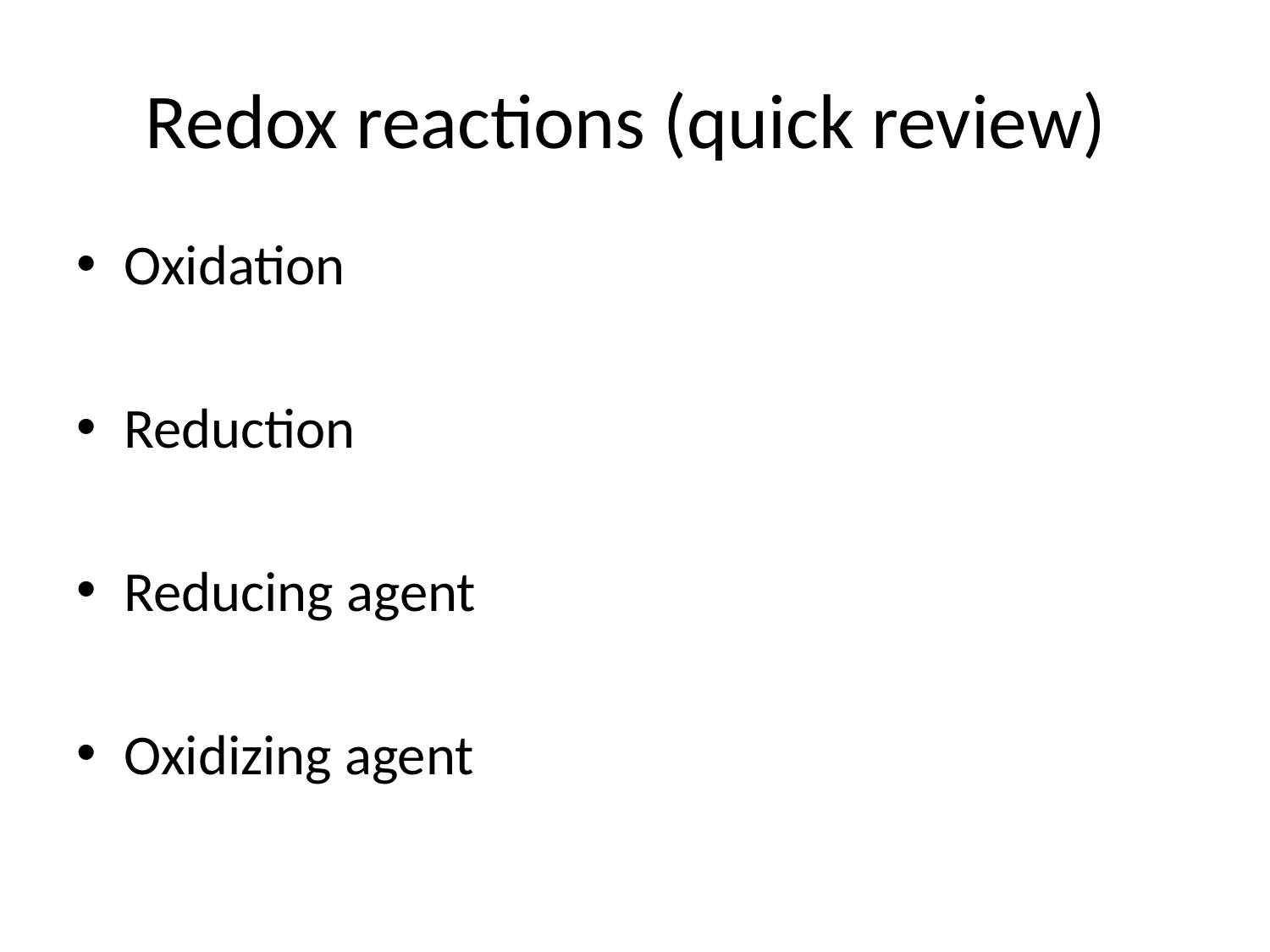

# Redox reactions (quick review)
Oxidation

Reduction

Reducing agent

Oxidizing agent